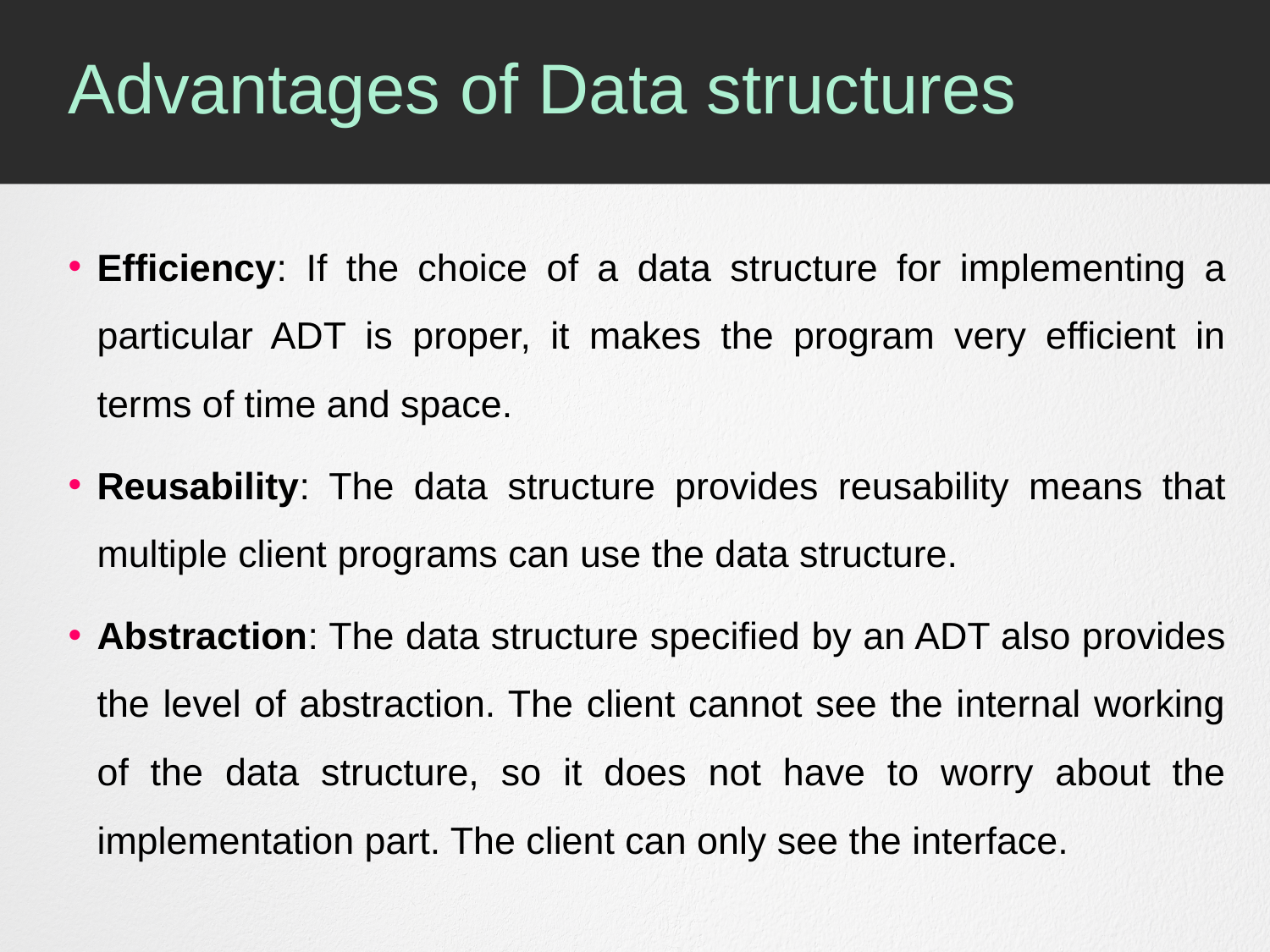

# Advantages of Data structures
Efficiency: If the choice of a data structure for implementing a particular ADT is proper, it makes the program very efficient in terms of time and space.
Reusability: The data structure provides reusability means that multiple client programs can use the data structure.
Abstraction: The data structure specified by an ADT also provides the level of abstraction. The client cannot see the internal working of the data structure, so it does not have to worry about the implementation part. The client can only see the interface.